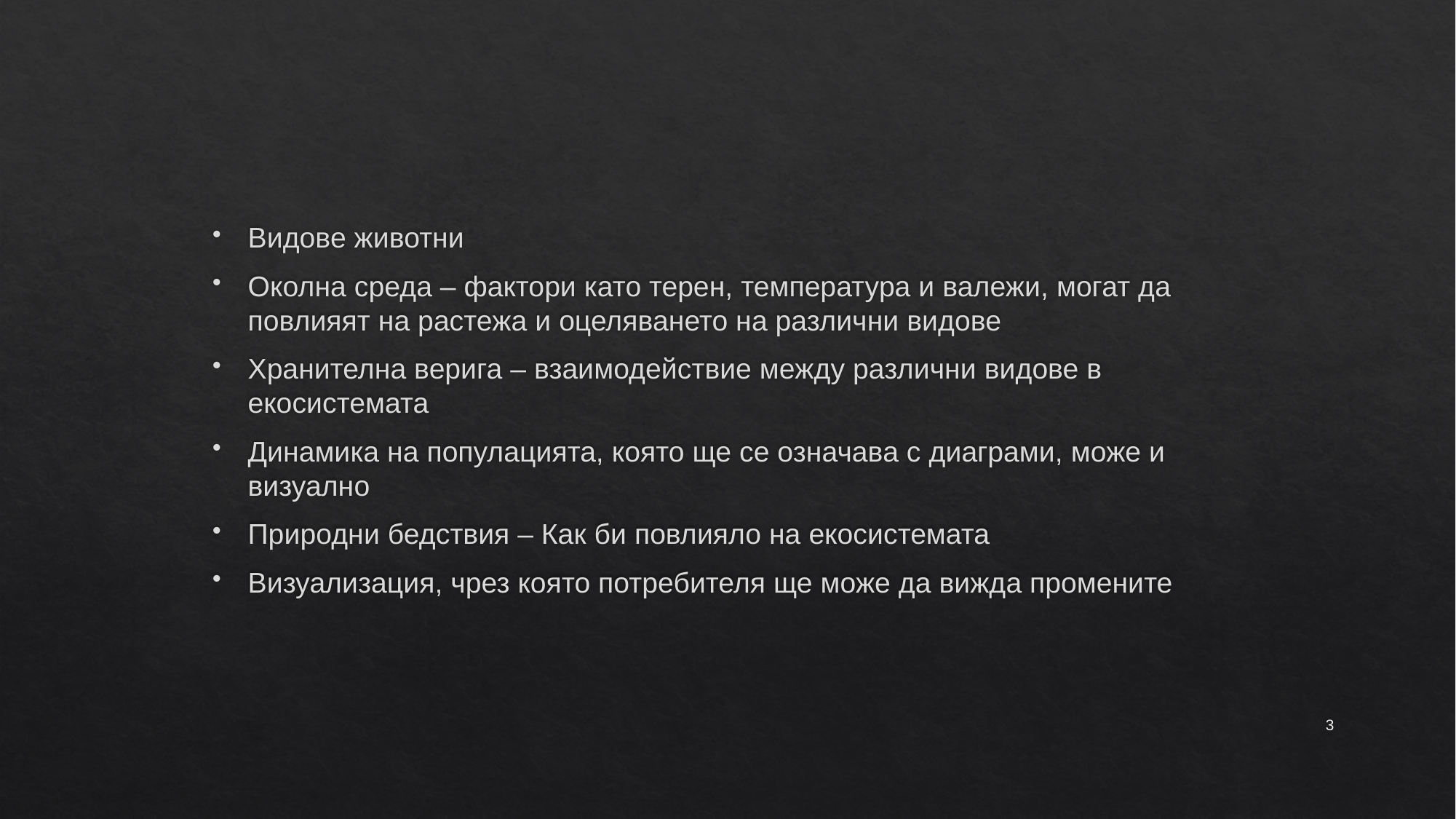

Видове животни
Околна среда – фактори като терен, температура и валежи, могат да повлияят на растежа и оцеляването на различни видове
Хранителна верига – взаимодействие между различни видове в екосистемата
Динамика на популацията, която ще се означава с диаграми, може и визуално
Природни бедствия – Как би повлияло на екосистемата
Визуализация, чрез която потребителя ще може да вижда промените
3